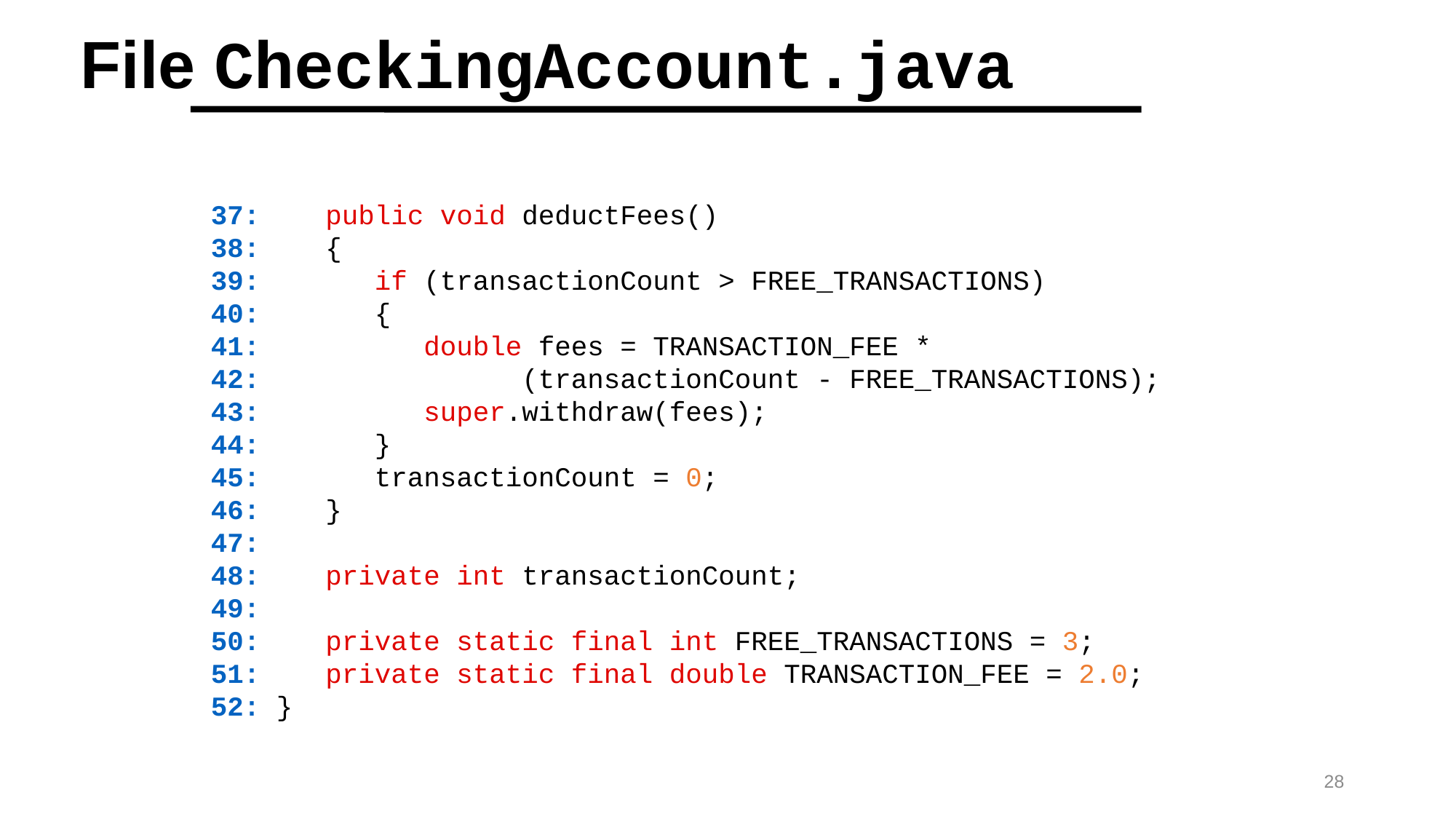

# File CheckingAccount.java

37:    public void deductFees()
38:    {
39:       if (transactionCount > FREE_TRANSACTIONS)
40:       {
41:          double fees = TRANSACTION_FEE *
42:                (transactionCount - FREE_TRANSACTIONS);
43:          super.withdraw(fees);
44:       }
45:       transactionCount = 0;
46:    }
47:
48:    private int transactionCount;
49:
50:    private static final int FREE_TRANSACTIONS = 3;
51:    private static final double TRANSACTION_FEE = 2.0;
52: }
28